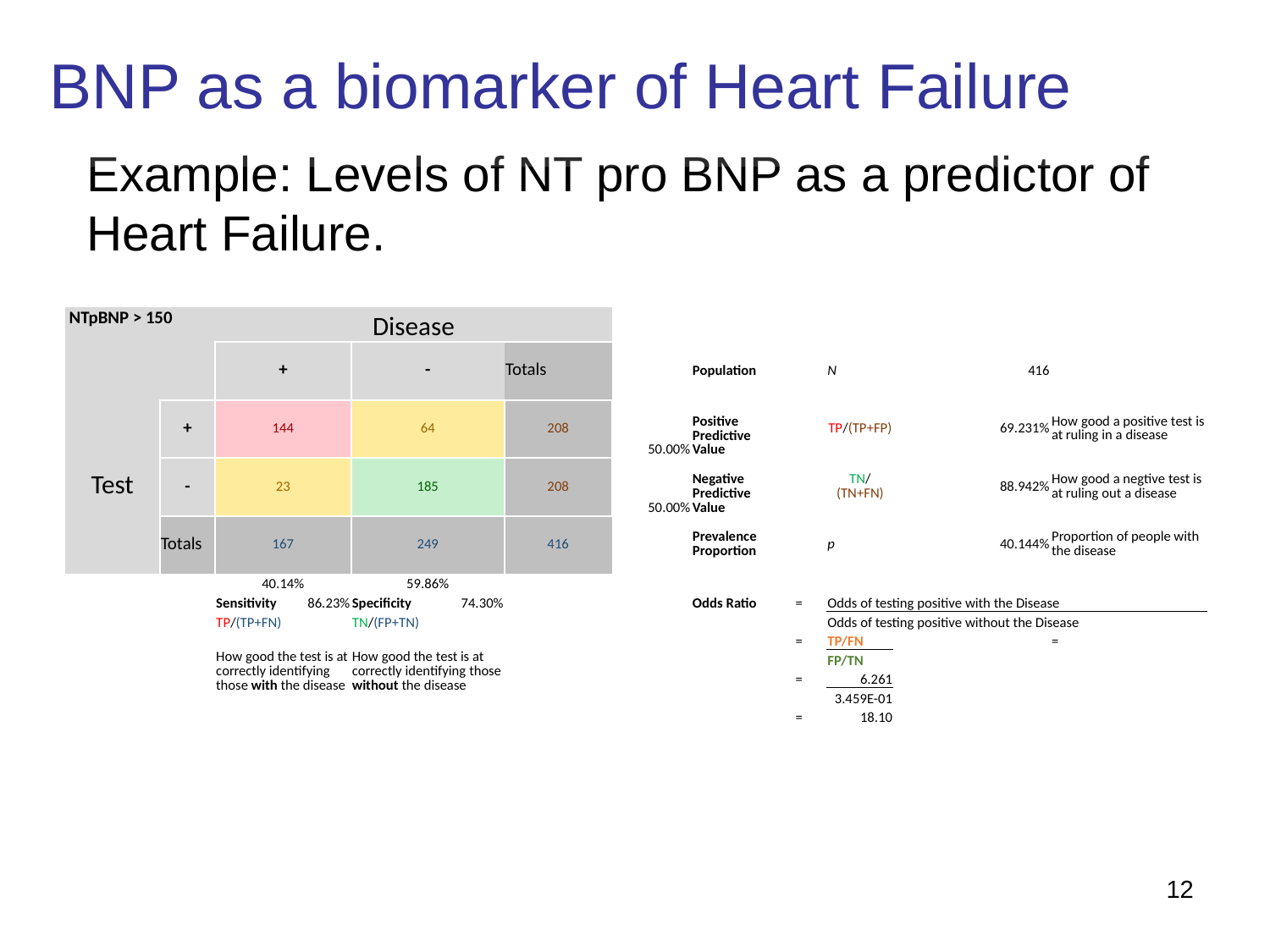

# BNP as a biomarker of Heart Failure
Example: Levels of NT pro BNP as a predictor of Heart Failure.

| NTpBNP > 150 |  | Disease |  |  |  |  |  |  |  |  |  |  |
| --- | --- | --- | --- | --- | --- | --- | --- | --- | --- | --- | --- | --- |
|  |  | + |  | - |  | Totals |  | Population |  | N | 416 |  |
| Test | + | 144 |  | 64 |  | 208 | 50.00% | Positive Predictive Value |  | TP/(TP+FP) | 69.231% | How good a positive test is at ruling in a disease |
|  | - | 23 |  | 185 |  | 208 | 50.00% | Negative Predictive Value |  | TN/ (TN+FN) | 88.942% | How good a negtive test is at ruling out a disease |
|  | Totals | 167 |  | 249 |  | 416 |  | Prevalence Proportion |  | p | 40.144% | Proportion of people with the disease |
|  |  | 40.14% |  | 59.86% |  |  |  |  |  |  |  |  |
|  |  | Sensitivity | 86.23% | Specificity | 74.30% |  |  | Odds Ratio | = | Odds of testing positive with the Disease |  |  |
|  |  | TP/(TP+FN) |  | TN/(FP+TN) |  |  |  |  |  | Odds of testing positive without the Disease |  |  |
|  |  |  |  |  |  |  |  |  | = | TP/FN |  | = |
|  |  | How good the test is at correctly identifying those with the disease |  | How good the test is at correctly identifying those without the disease |  |  |  |  |  | FP/TN |  |  |
|  |  |  |  |  |  |  |  |  | = | 6.261 |  |  |
|  |  |  |  |  |  |  |  |  |  | 3.459E-01 |  |  |
|  |  |  |  |  |  |  |  |  | = | 18.10 |  |  |
12